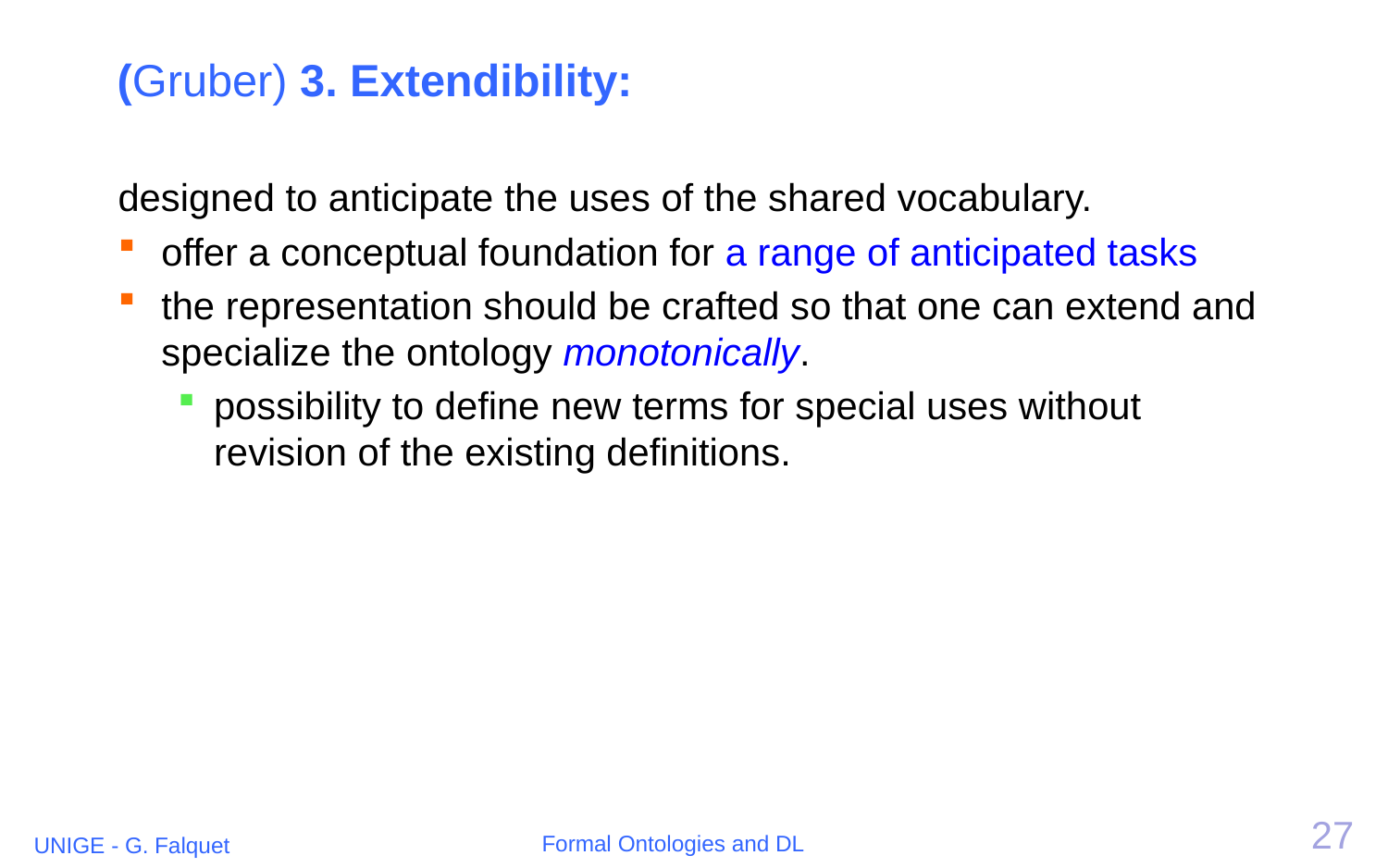

# (Gruber) 3. Extendibility:
designed to anticipate the uses of the shared vocabulary.
offer a conceptual foundation for a range of anticipated tasks
the representation should be crafted so that one can extend and specialize the ontology monotonically.
possibility to define new terms for special uses without revision of the existing definitions.
27
Formal Ontologies and DL
UNIGE - G. Falquet